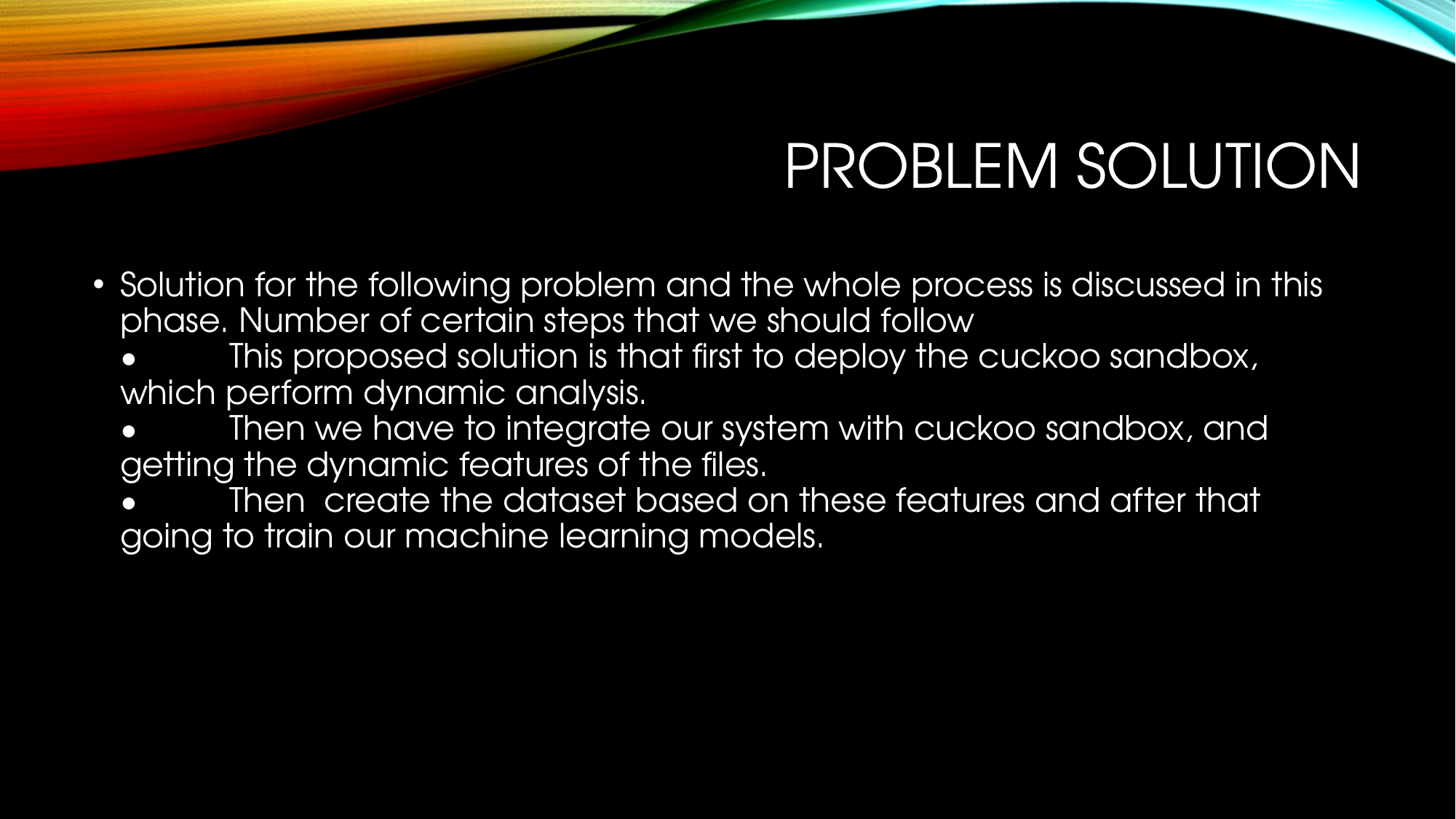

# PROBLEM SOLUTION
Solution for the following problem and the whole process is discussed in this phase. Number of certain steps that we should follow
•	This proposed solution is that first to deploy the cuckoo sandbox, which perform dynamic analysis.
•	Then we have to integrate our system with cuckoo sandbox, and getting the dynamic features of the files.
•	Then  create the dataset based on these features and after that going to train our machine learning models.